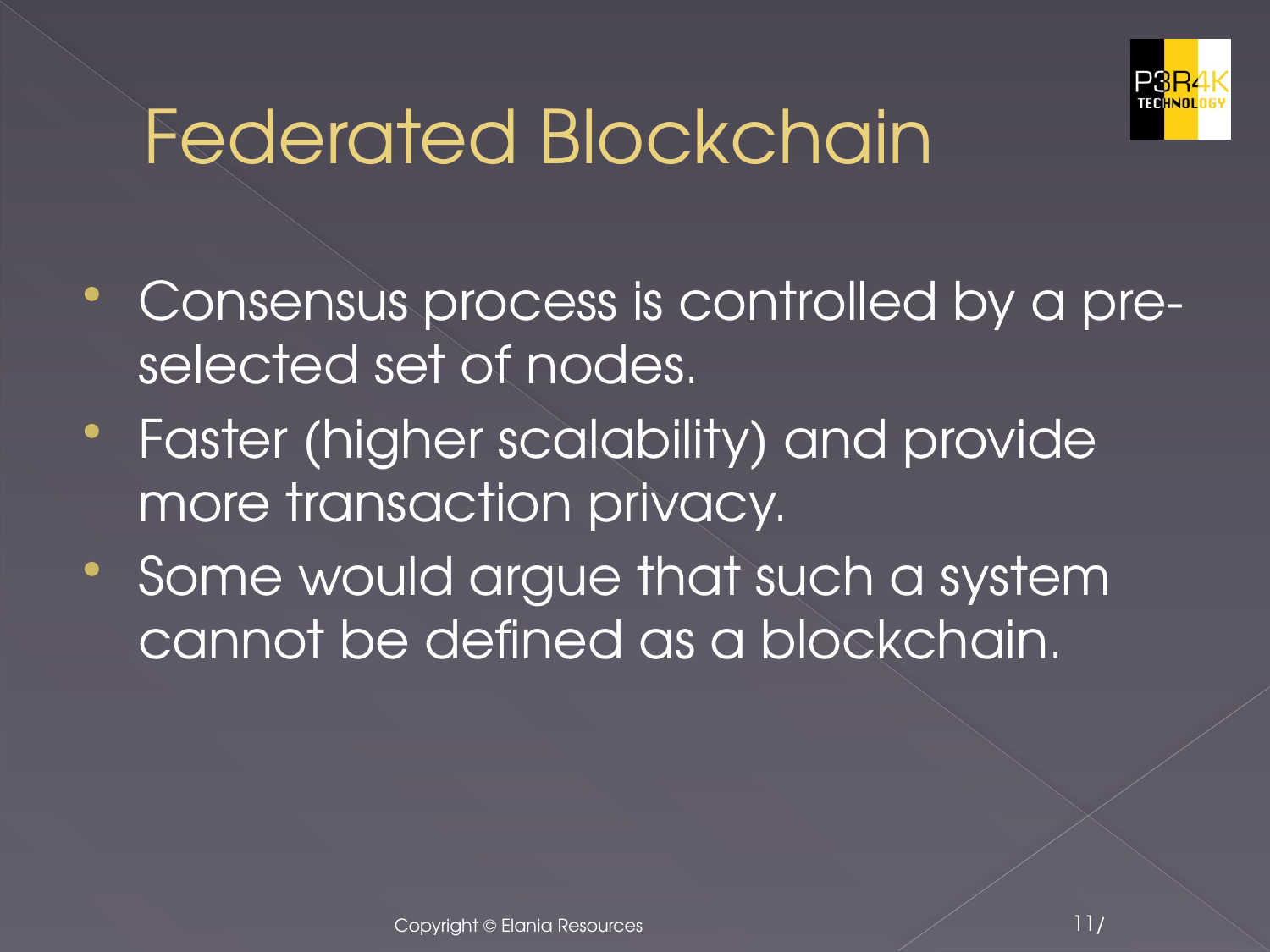

# Federated Blockchain
Consensus process is controlled by a pre-selected set of nodes.
Faster (higher scalability) and provide more transaction privacy.
Some would argue that such a system cannot be defined as a blockchain.

Copyright © Elania Resources
11